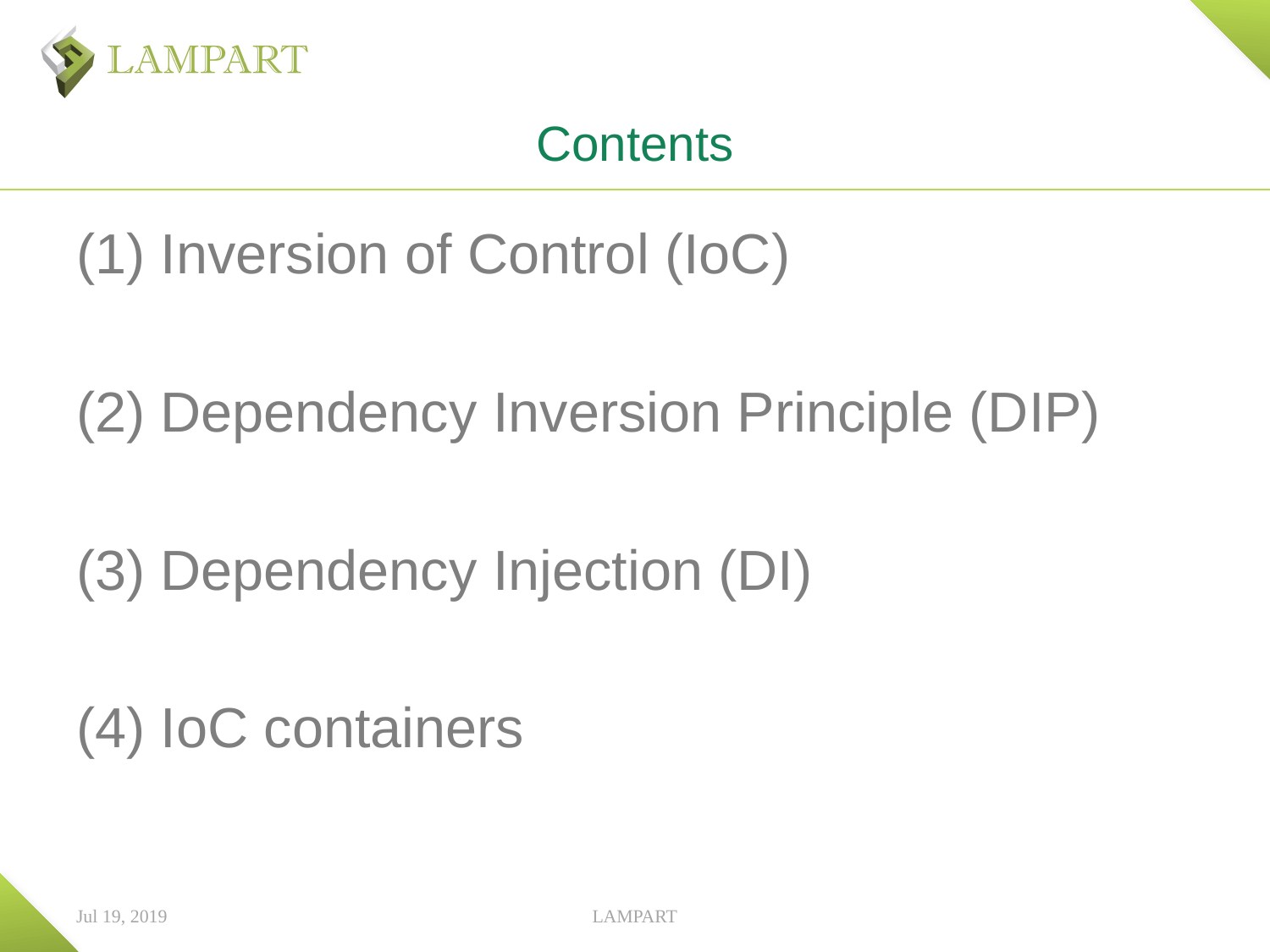

# Contents
(1) Inversion of Control (IoC)

(2) Dependency Inversion Principle (DIP)

(3) Dependency Injection (DI)

(4) IoC containers

Jul 19, 2019
LAMPART
2